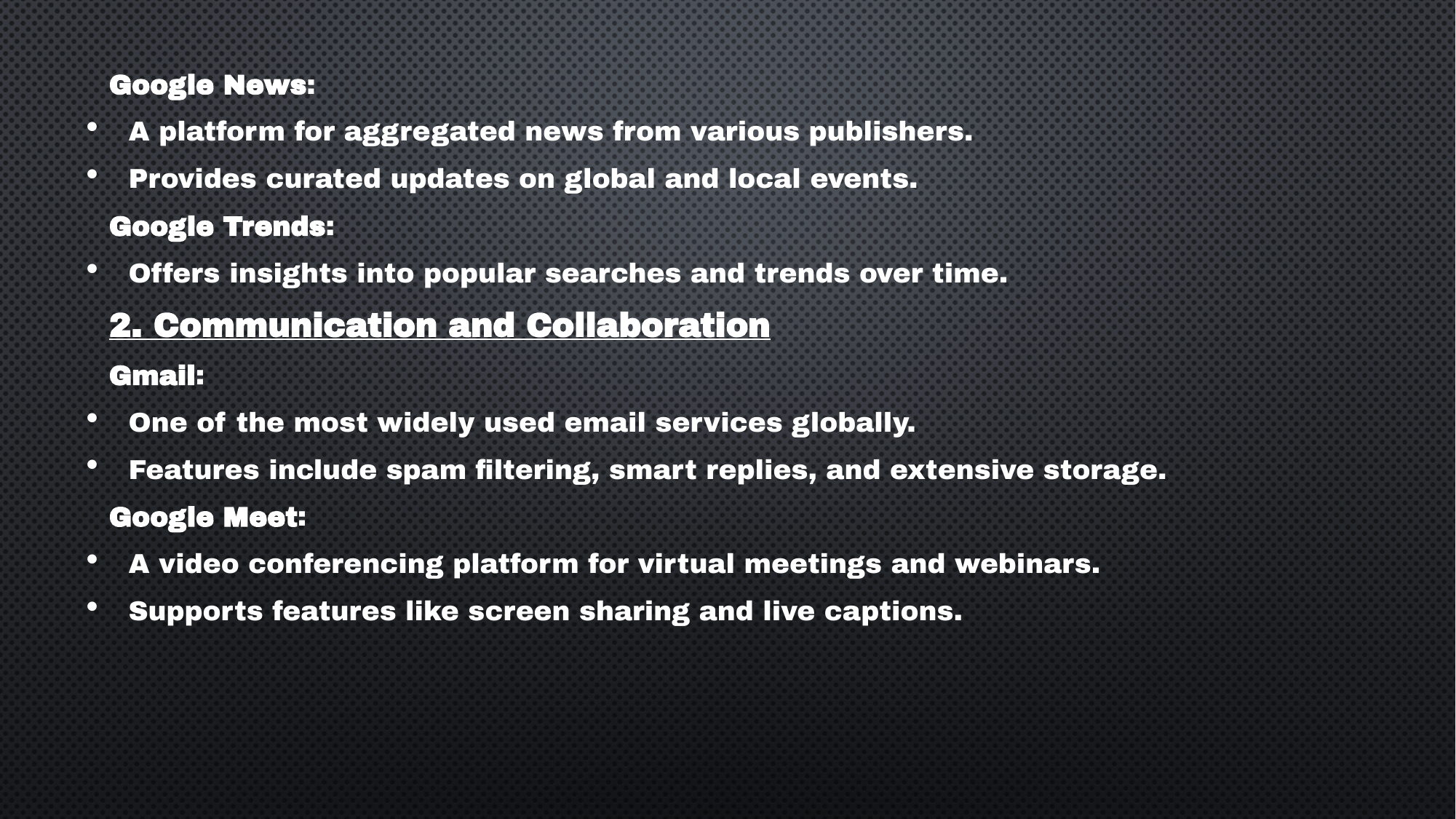

Google News:
A platform for aggregated news from various publishers.
Provides curated updates on global and local events.
Google Trends:
Offers insights into popular searches and trends over time.
2. Communication and Collaboration
Gmail:
One of the most widely used email services globally.
Features include spam filtering, smart replies, and extensive storage.
Google Meet:
A video conferencing platform for virtual meetings and webinars.
Supports features like screen sharing and live captions.